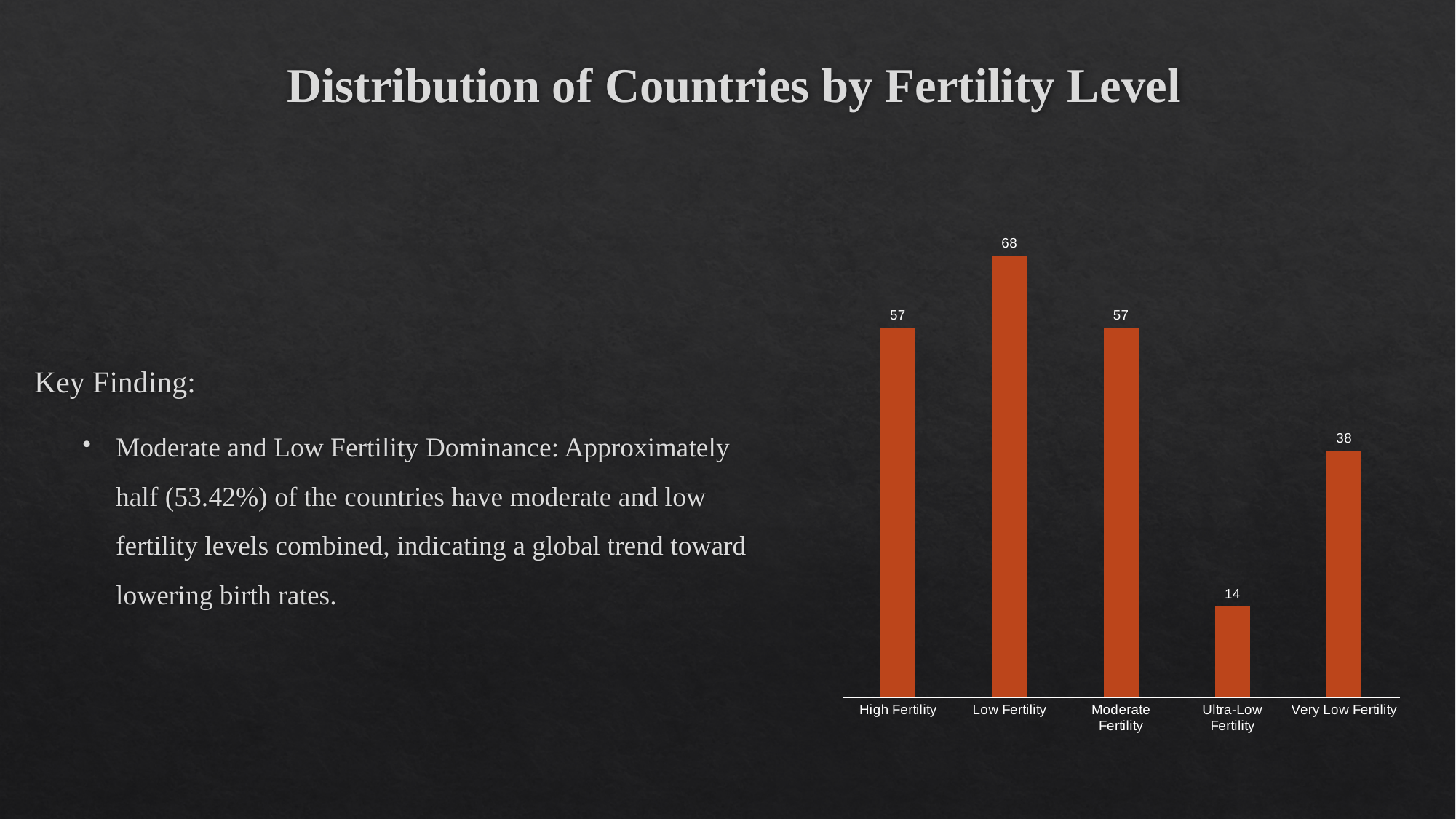

# Distribution of Countries by Fertility Level
Key Finding:
Moderate and Low Fertility Dominance: Approximately half (53.42%) of the countries have moderate and low fertility levels combined, indicating a global trend toward lowering birth rates.

### Chart

| Category | Total |
|---|---|
| High Fertility | 57.0 |
| Low Fertility | 68.0 |
| Moderate Fertility | 57.0 |
| Ultra-Low Fertility | 14.0 |
| Very Low Fertility | 38.0 |